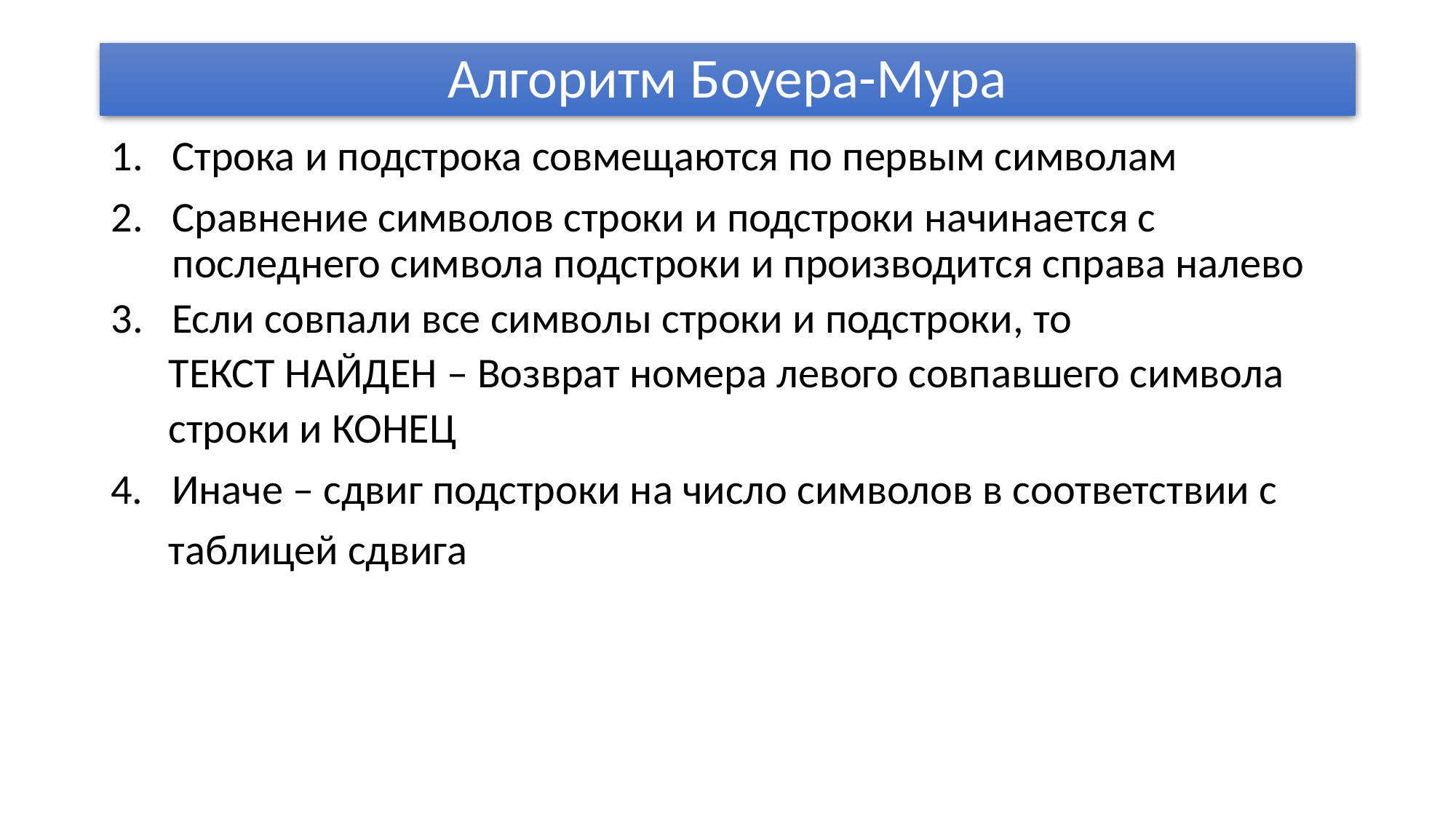

# Алгоритм Боуера-Мура
Строка и подстрока совмещаются по первым символам
Сравнение символов строки и подстроки начинается с последнего символа подстроки и производится справа налево
Если совпали все символы строки и подстроки, то
      ТЕКСТ НАЙДЕН – Возврат номера левого совпавшего символа
      строки и КОНЕЦ
4.   Иначе – сдвиг подстроки на число символов в соответствии с
      таблицей сдвига